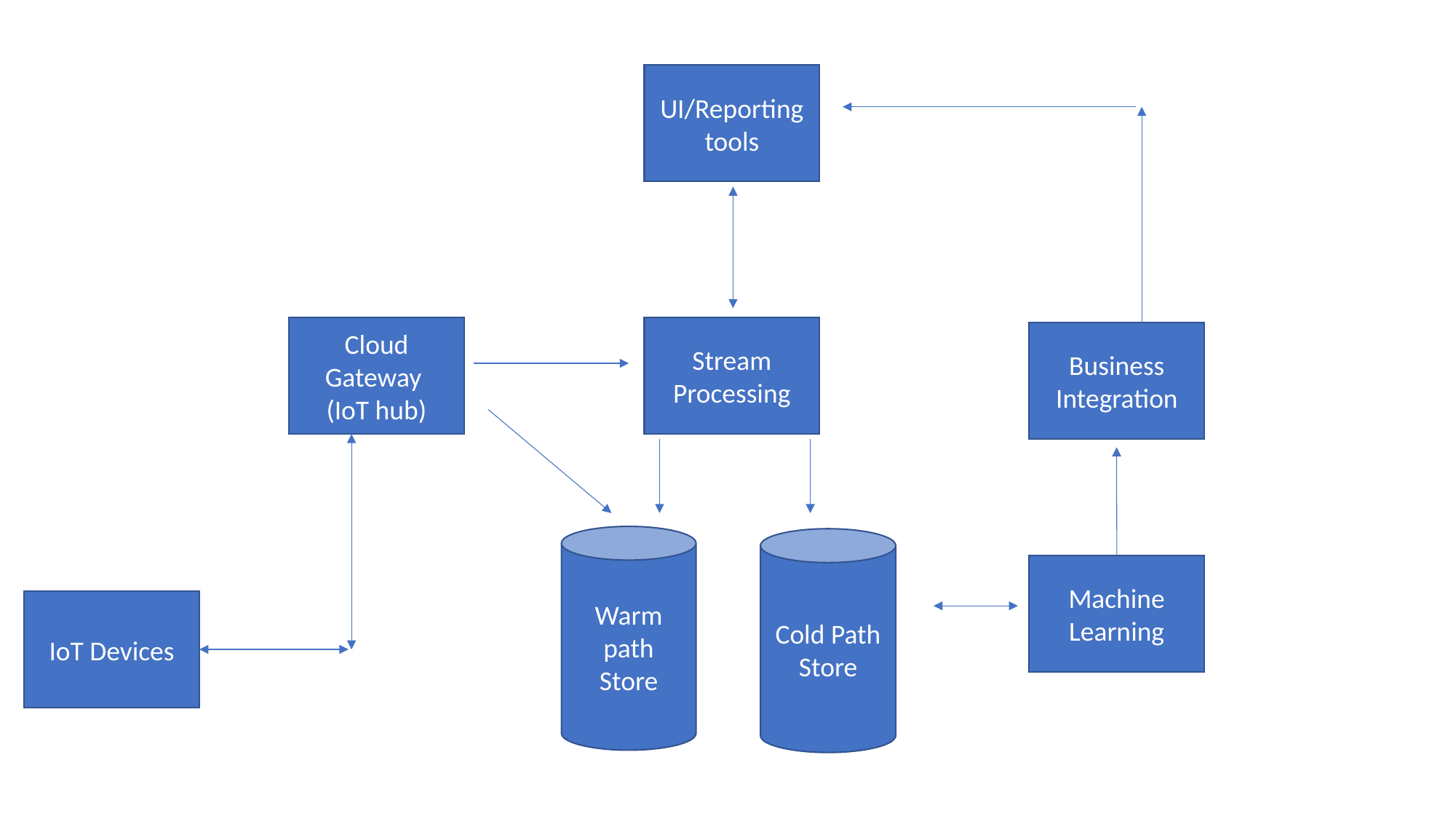

UI/Reporting tools
Cloud Gateway
(IoT hub)
Stream Processing
Business Integration
Warm path Store
Cold Path
Store
Machine Learning
IoT Devices